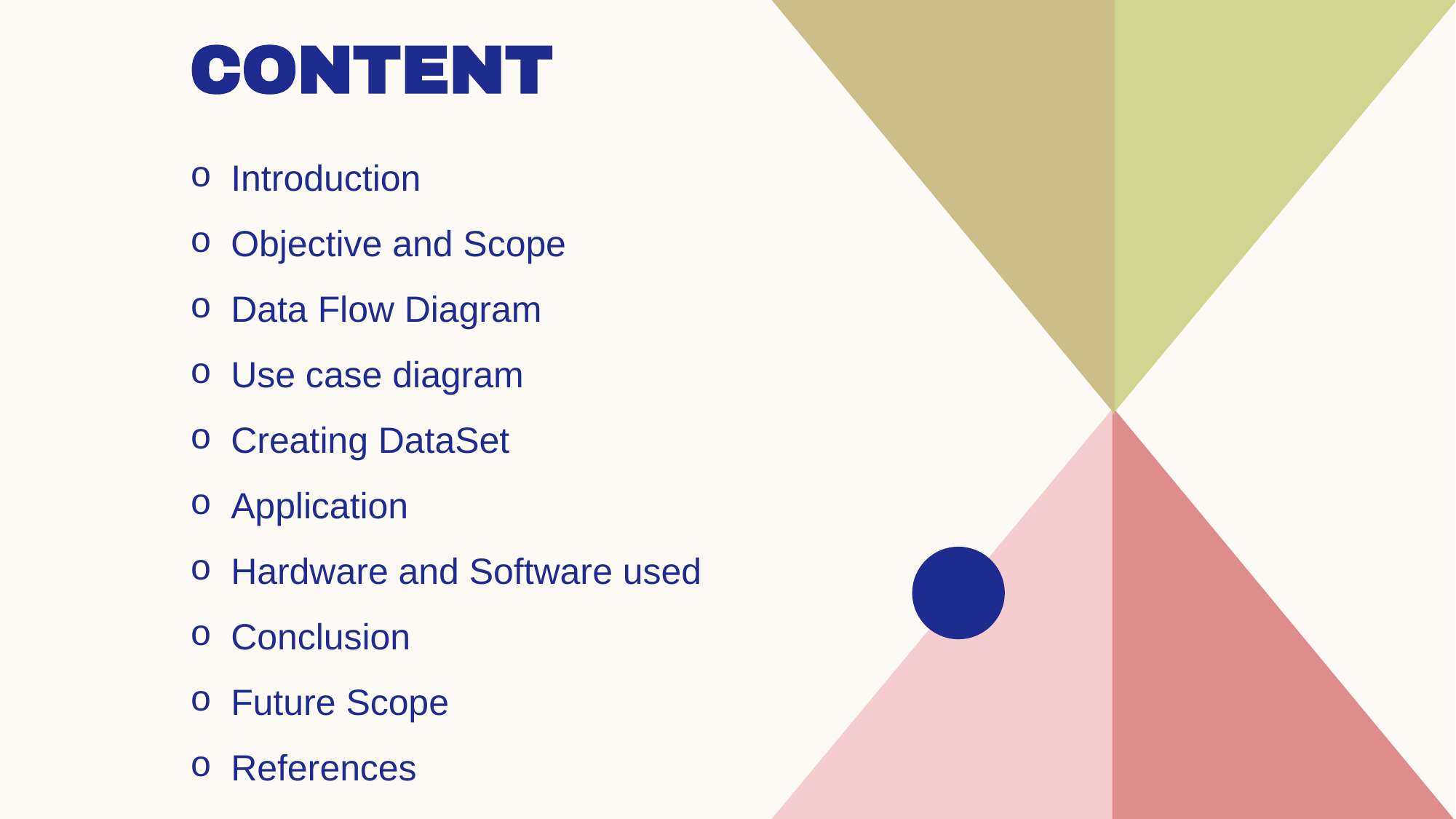

# content
Introduction
Objective and Scope
Data Flow DiagramUse-case Diagram
Use case diagram
Creating DataSet
Application
Hardware and Software used
Conclusion
Future Scope
References